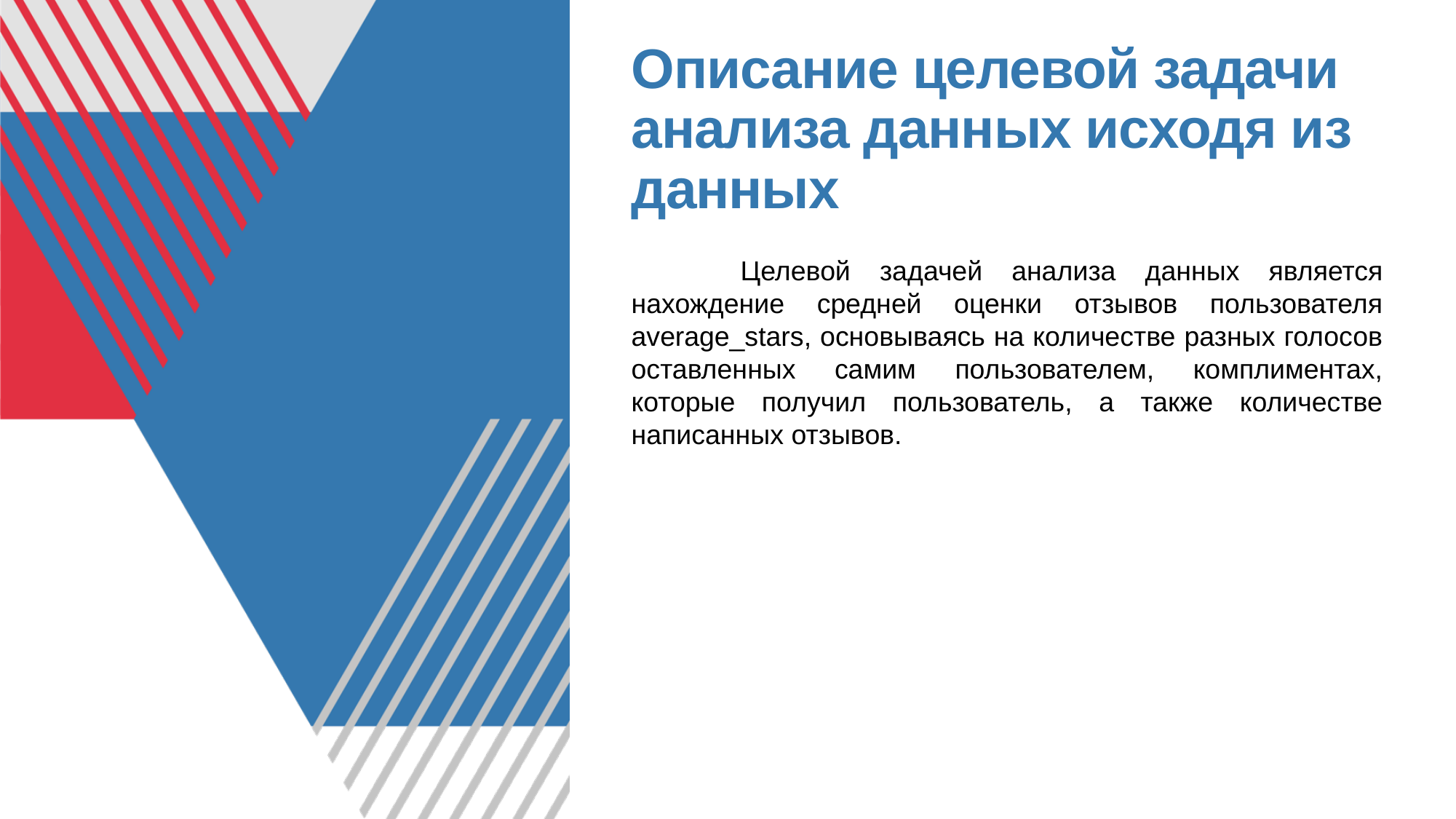

# Описание целевой задачи анализа данных исходя из данных
	Целевой задачей анализа данных является нахождение средней оценки отзывов пользователя average_stars, основываясь на количестве разных голосов оставленных самим пользователем, комплиментах, которые получил пользователь, а также количестве написанных отзывов.